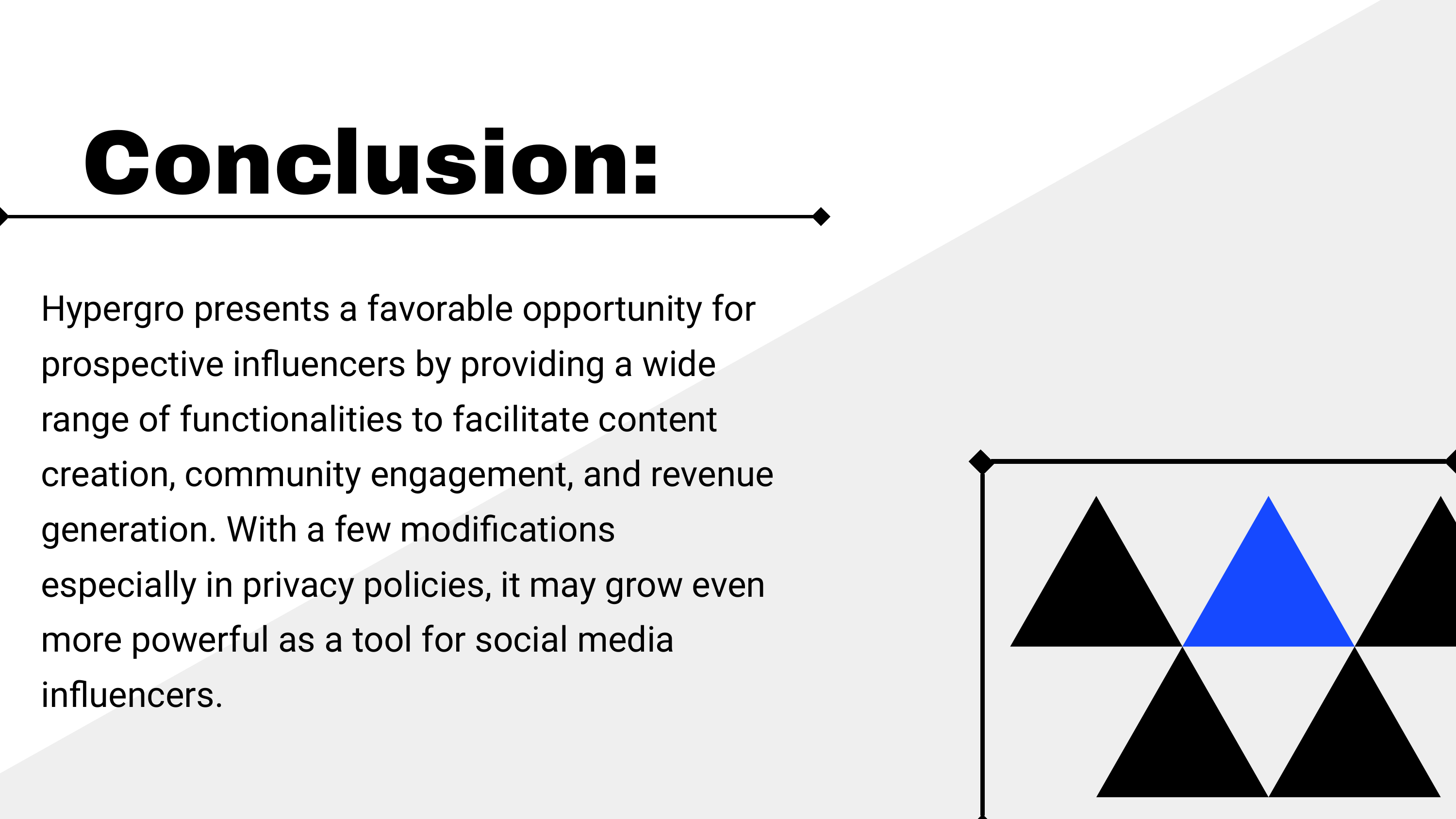

Conclusion:
Hypergro presents a favorable opportunity for prospective influencers by providing a wide range of functionalities to facilitate content creation, community engagement, and revenue generation. With a few modifications especially in privacy policies, it may grow even more powerful as a tool for social media influencers.